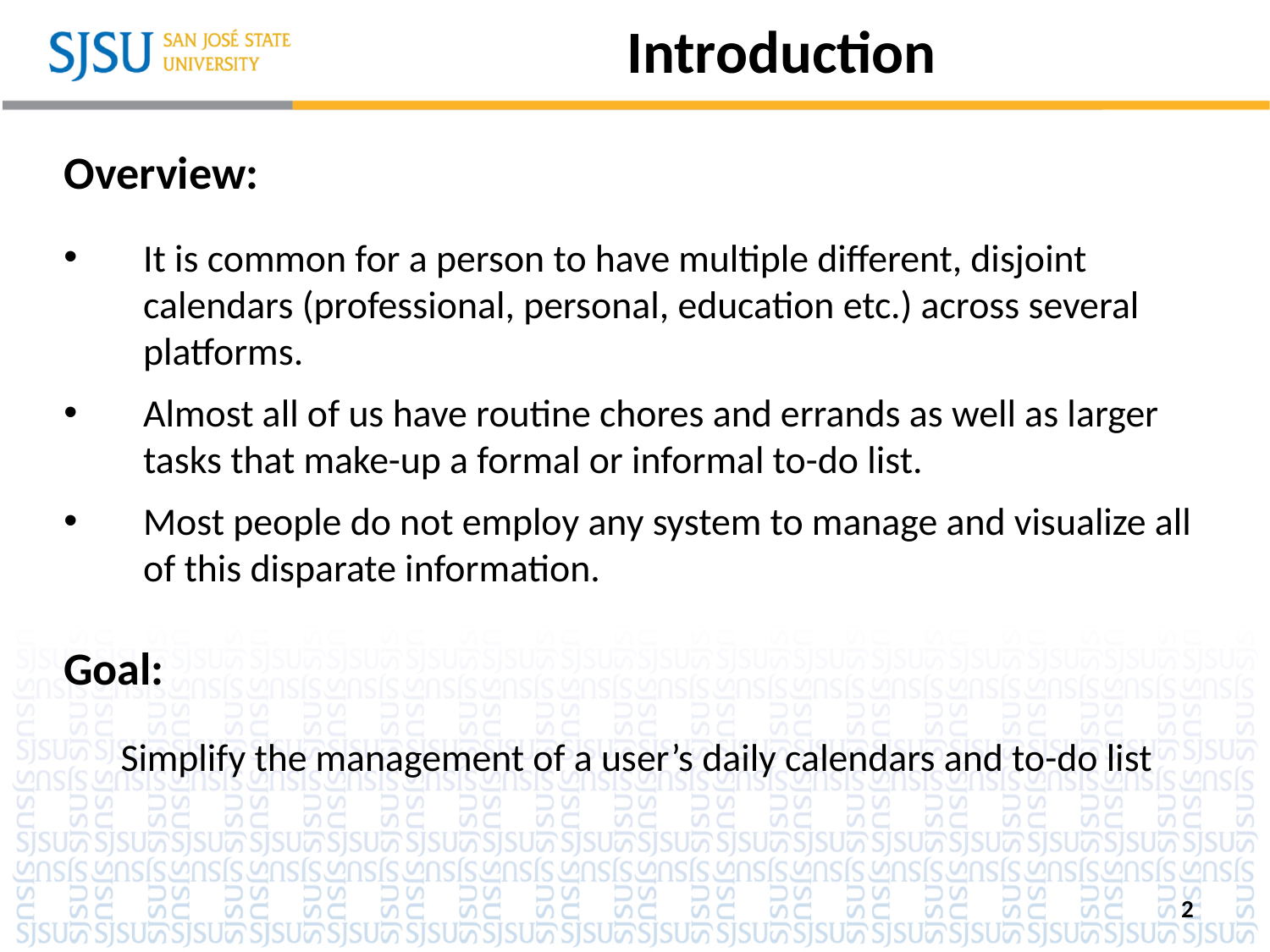

# Introduction
Overview:

It is common for a person to have multiple different, disjoint calendars (professional, personal, education etc.) across several platforms.
Almost all of us have routine chores and errands as well as larger tasks that make-up a formal or informal to-do list.
Most people do not employ any system to manage and visualize all of this disparate information.
Goal:

Simplify the management of a user’s daily calendars and to-do list
2